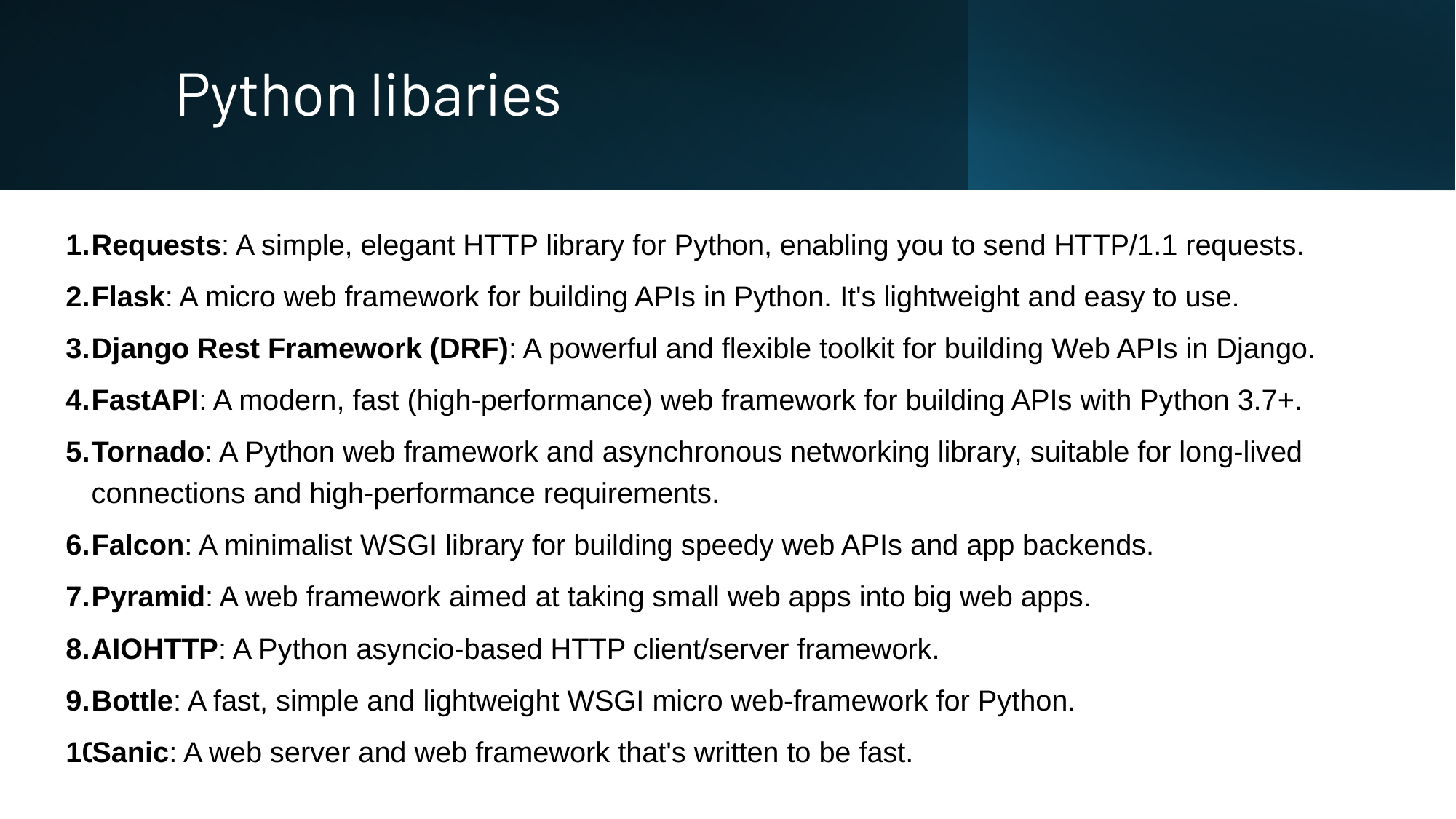

# Python libaries
Requests: A simple, elegant HTTP library for Python, enabling you to send HTTP/1.1 requests.
Flask: A micro web framework for building APIs in Python. It's lightweight and easy to use.
Django Rest Framework (DRF): A powerful and flexible toolkit for building Web APIs in Django.
FastAPI: A modern, fast (high-performance) web framework for building APIs with Python 3.7+.
Tornado: A Python web framework and asynchronous networking library, suitable for long-lived connections and high-performance requirements.
Falcon: A minimalist WSGI library for building speedy web APIs and app backends.
Pyramid: A web framework aimed at taking small web apps into big web apps.
AIOHTTP: A Python asyncio-based HTTP client/server framework.
Bottle: A fast, simple and lightweight WSGI micro web-framework for Python.
Sanic: A web server and web framework that's written to be fast.